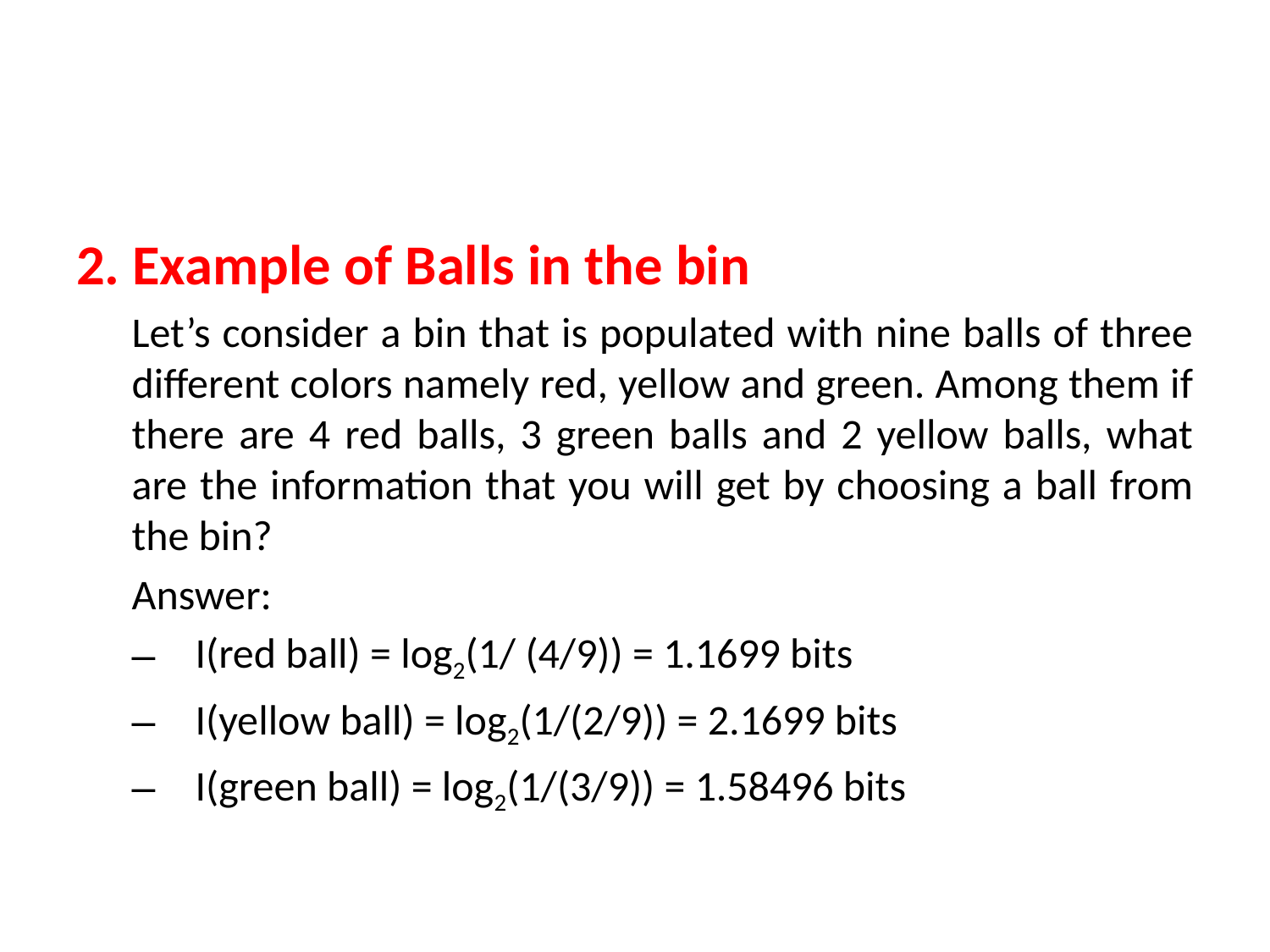

#
2. Example of Balls in the bin
Let’s consider a bin that is populated with nine balls of three different colors namely red, yellow and green. Among them if there are 4 red balls, 3 green balls and 2 yellow balls, what are the information that you will get by choosing a ball from the bin?
Answer:
I(red ball) = log2(1/ (4/9)) = 1.1699 bits
I(yellow ball) = log2(1/(2/9)) = 2.1699 bits
I(green ball) = log2(1/(3/9)) = 1.58496 bits